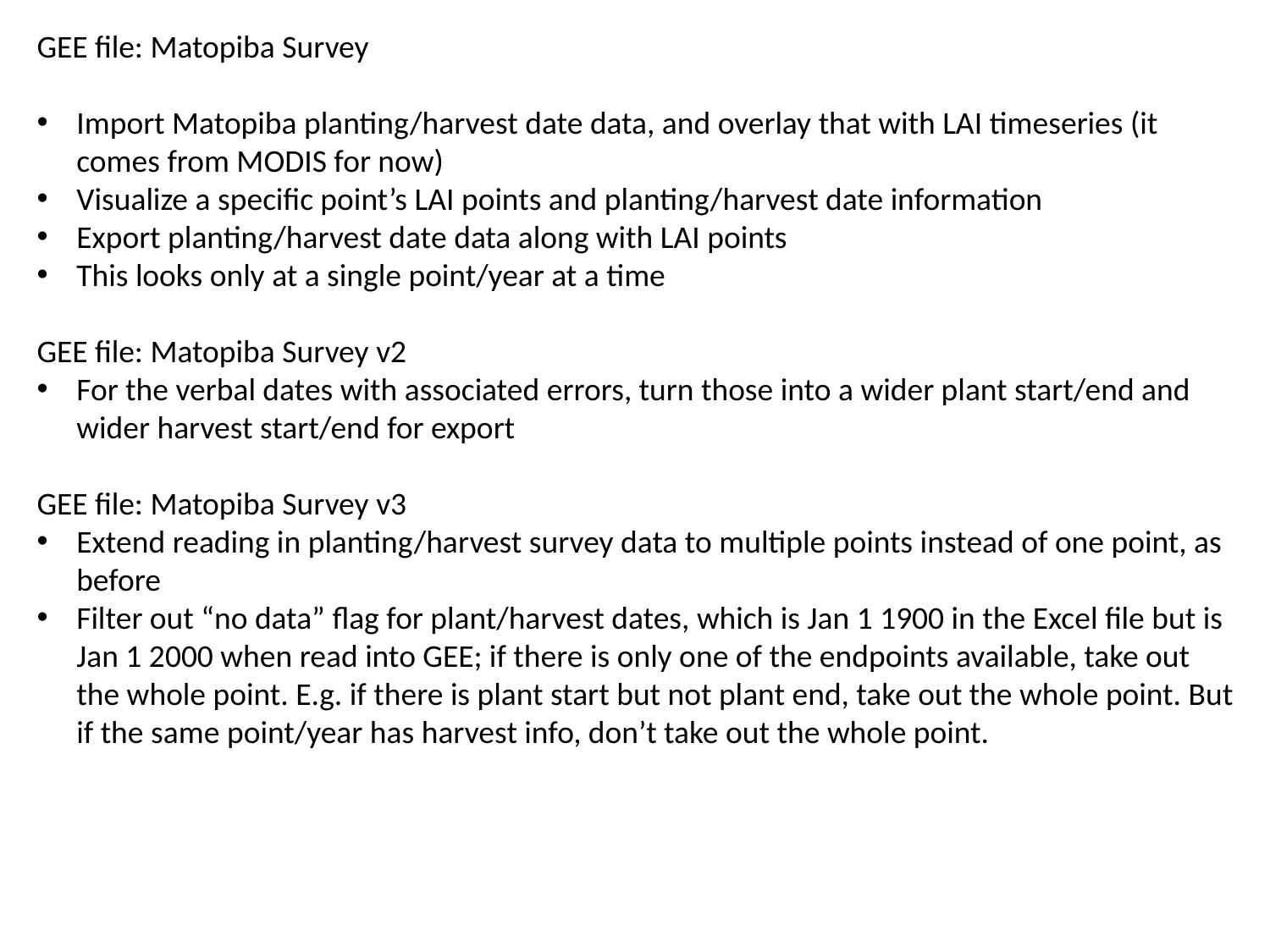

GEE file: Matopiba Survey

Import Matopiba planting/harvest date data, and overlay that with LAI timeseries (it comes from MODIS for now)
Visualize a specific point’s LAI points and planting/harvest date information
Export planting/harvest date data along with LAI points
This looks only at a single point/year at a time

GEE file: Matopiba Survey v2
For the verbal dates with associated errors, turn those into a wider plant start/end and wider harvest start/end for export

GEE file: Matopiba Survey v3
Extend reading in planting/harvest survey data to multiple points instead of one point, as before
Filter out “no data” flag for plant/harvest dates, which is Jan 1 1900 in the Excel file but is Jan 1 2000 when read into GEE; if there is only one of the endpoints available, take out the whole point. E.g. if there is plant start but not plant end, take out the whole point. But if the same point/year has harvest info, don’t take out the whole point.